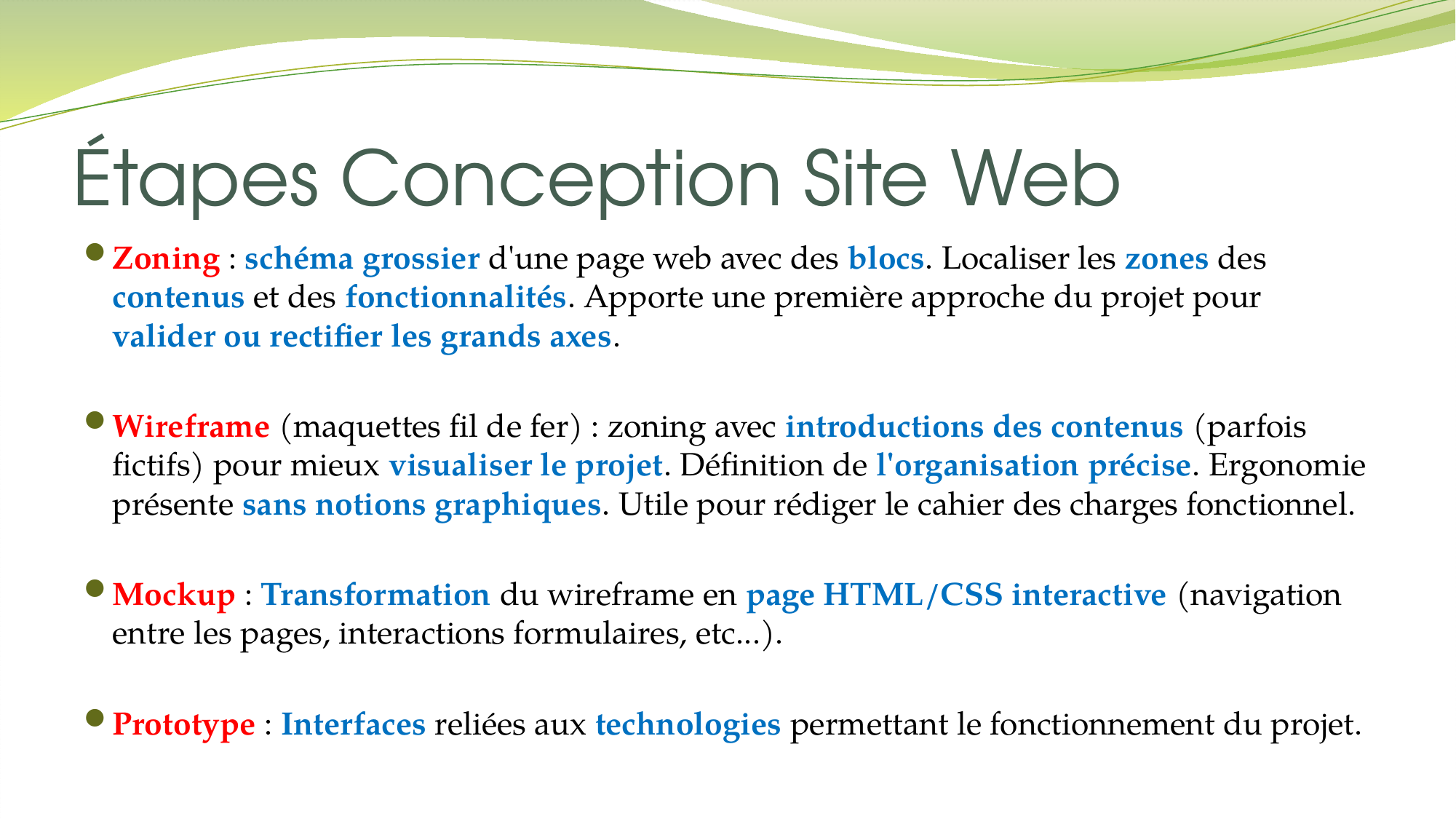

# Étapes Conception Site Web
Zoning : schéma grossier d'une page web avec des blocs. Localiser les zones des contenus et des fonctionnalités. Apporte une première approche du projet pour valider ou rectifier les grands axes.

Wireframe (maquettes fil de fer) : zoning avec introductions des contenus (parfois fictifs) pour mieux visualiser le projet. Définition de l'organisation précise. Ergonomie présente sans notions graphiques. Utile pour rédiger le cahier des charges fonctionnel.

Mockup : Transformation du wireframe en page HTML/CSS interactive (navigation entre les pages, interactions formulaires, etc...).

Prototype : Interfaces reliées aux technologies permettant le fonctionnement du projet.